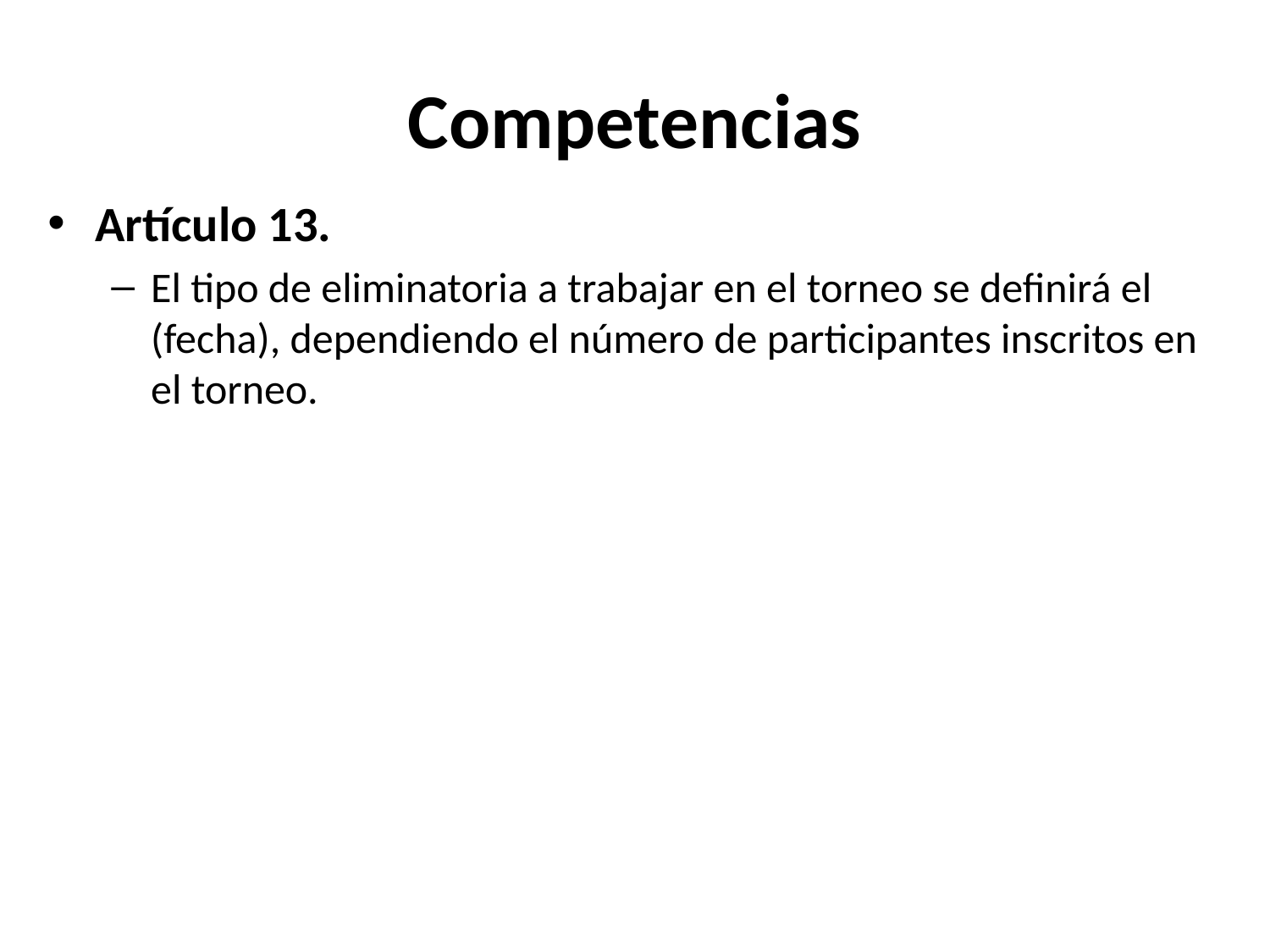

# Competencias
Artículo 13.
El tipo de eliminatoria a trabajar en el torneo se definirá el (fecha), dependiendo el número de participantes inscritos en el torneo.